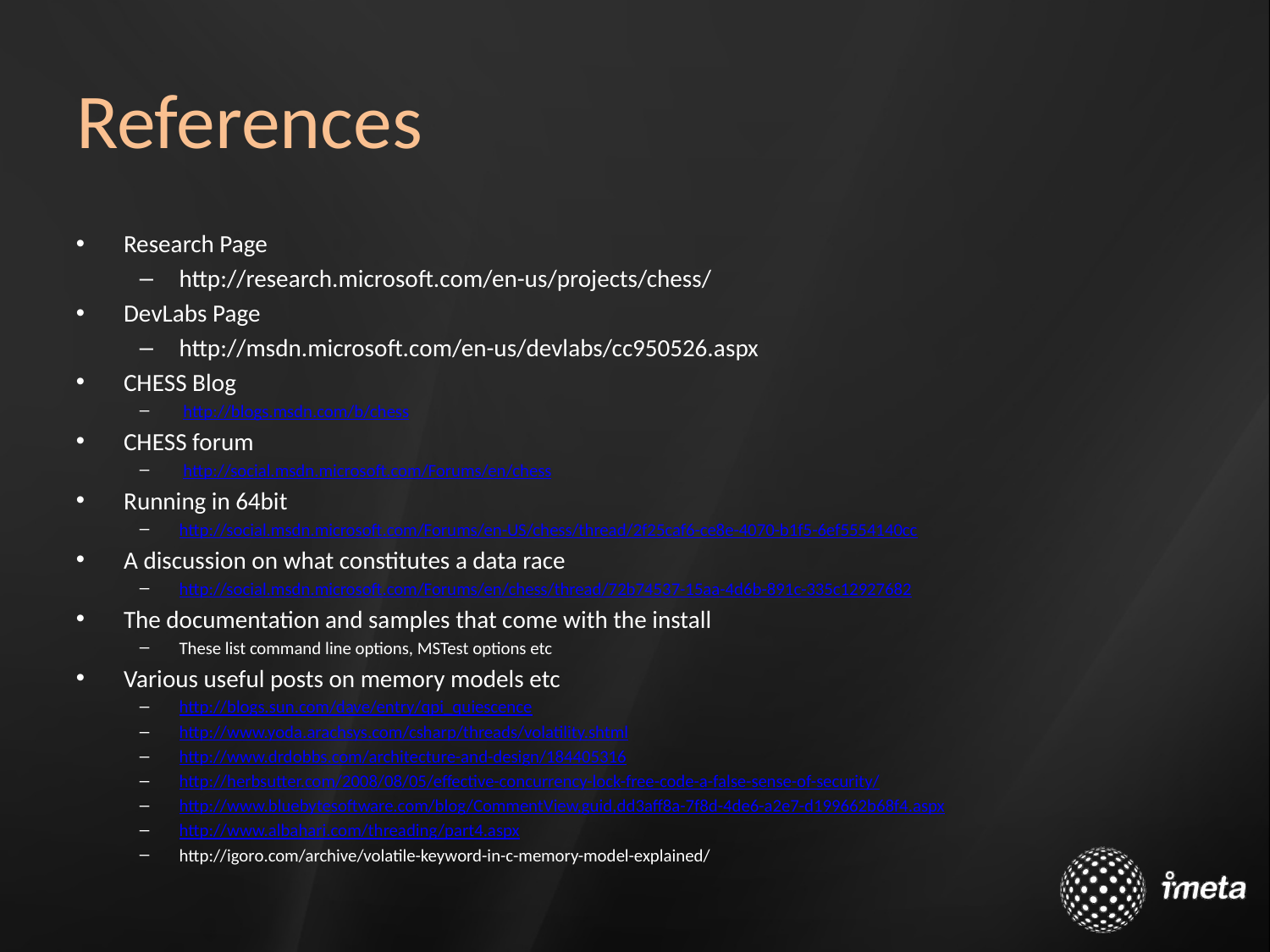

# References
Research Page
http://research.microsoft.com/en-us/projects/chess/
DevLabs Page
http://msdn.microsoft.com/en-us/devlabs/cc950526.aspx
CHESS Blog
 http://blogs.msdn.com/b/chess
CHESS forum
 http://social.msdn.microsoft.com/Forums/en/chess
Running in 64bit
http://social.msdn.microsoft.com/Forums/en-US/chess/thread/2f25caf6-ce8e-4070-b1f5-6ef5554140cc
A discussion on what constitutes a data race
http://social.msdn.microsoft.com/Forums/en/chess/thread/72b74537-15aa-4d6b-891c-335c12927682
The documentation and samples that come with the install
These list command line options, MSTest options etc
Various useful posts on memory models etc
http://blogs.sun.com/dave/entry/qpi_quiescence
http://www.yoda.arachsys.com/csharp/threads/volatility.shtml
http://www.drdobbs.com/architecture-and-design/184405316
http://herbsutter.com/2008/08/05/effective-concurrency-lock-free-code-a-false-sense-of-security/
http://www.bluebytesoftware.com/blog/CommentView,guid,dd3aff8a-7f8d-4de6-a2e7-d199662b68f4.aspx
http://www.albahari.com/threading/part4.aspx
http://igoro.com/archive/volatile-keyword-in-c-memory-model-explained/